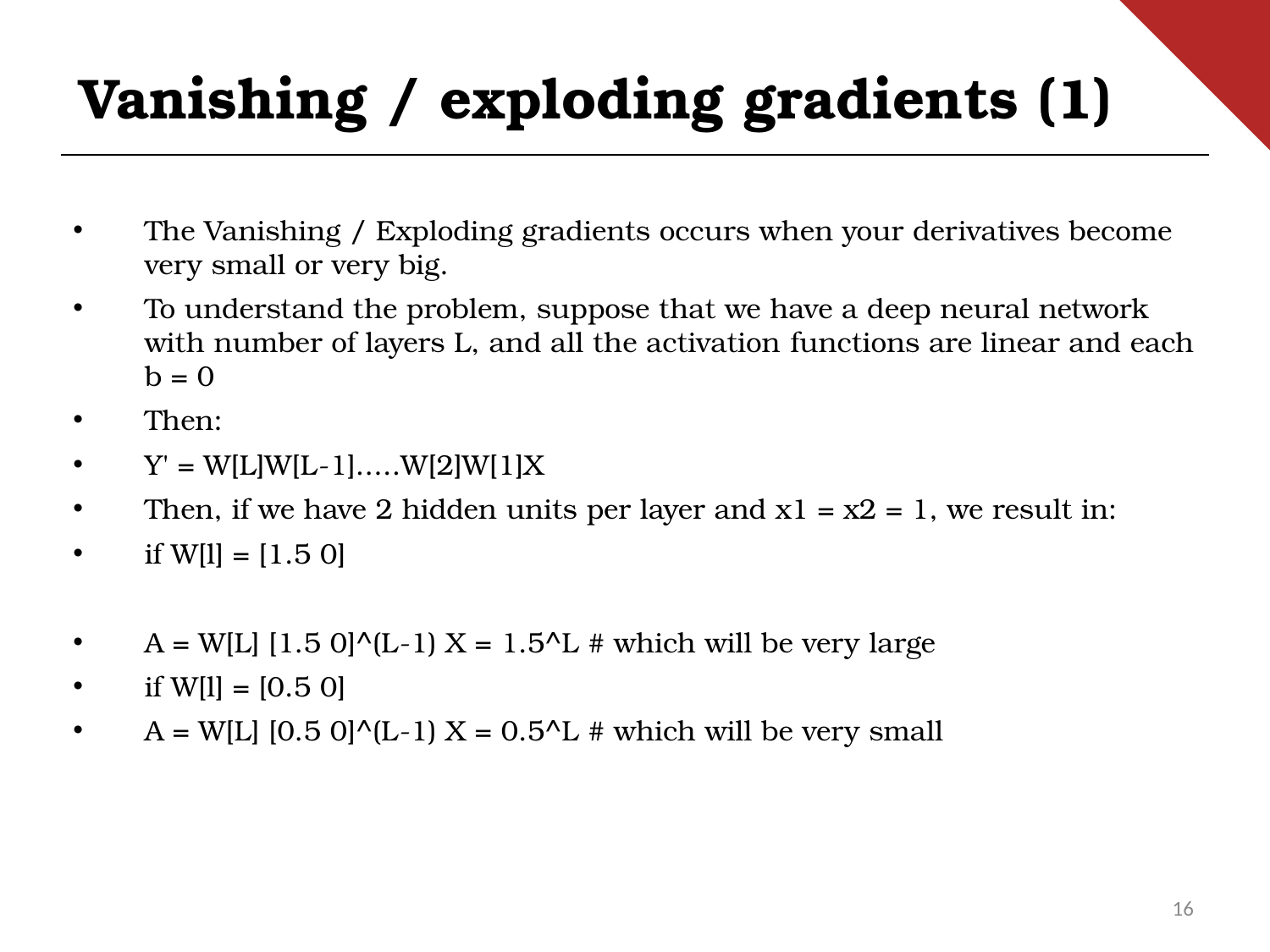

Vanishing / exploding gradients (1)
The Vanishing / Exploding gradients occurs when your derivatives become very small or very big.
To understand the problem, suppose that we have a deep neural network with number of layers L, and all the activation functions are linear and each b = 0
Then:
Y' = W[L]W[L-1].....W[2]W[1]X
Then, if we have 2 hidden units per layer and x1 = x2 = 1, we result in:
if W[l] = [1.5 0]

A = W[L] [1.5 0]^(L-1) X = 1.5^L # which will be very large
if W[l] = [0.5 0]
A = W[L] [0.5 0]^(L-1) X = 0.5^L # which will be very small

16